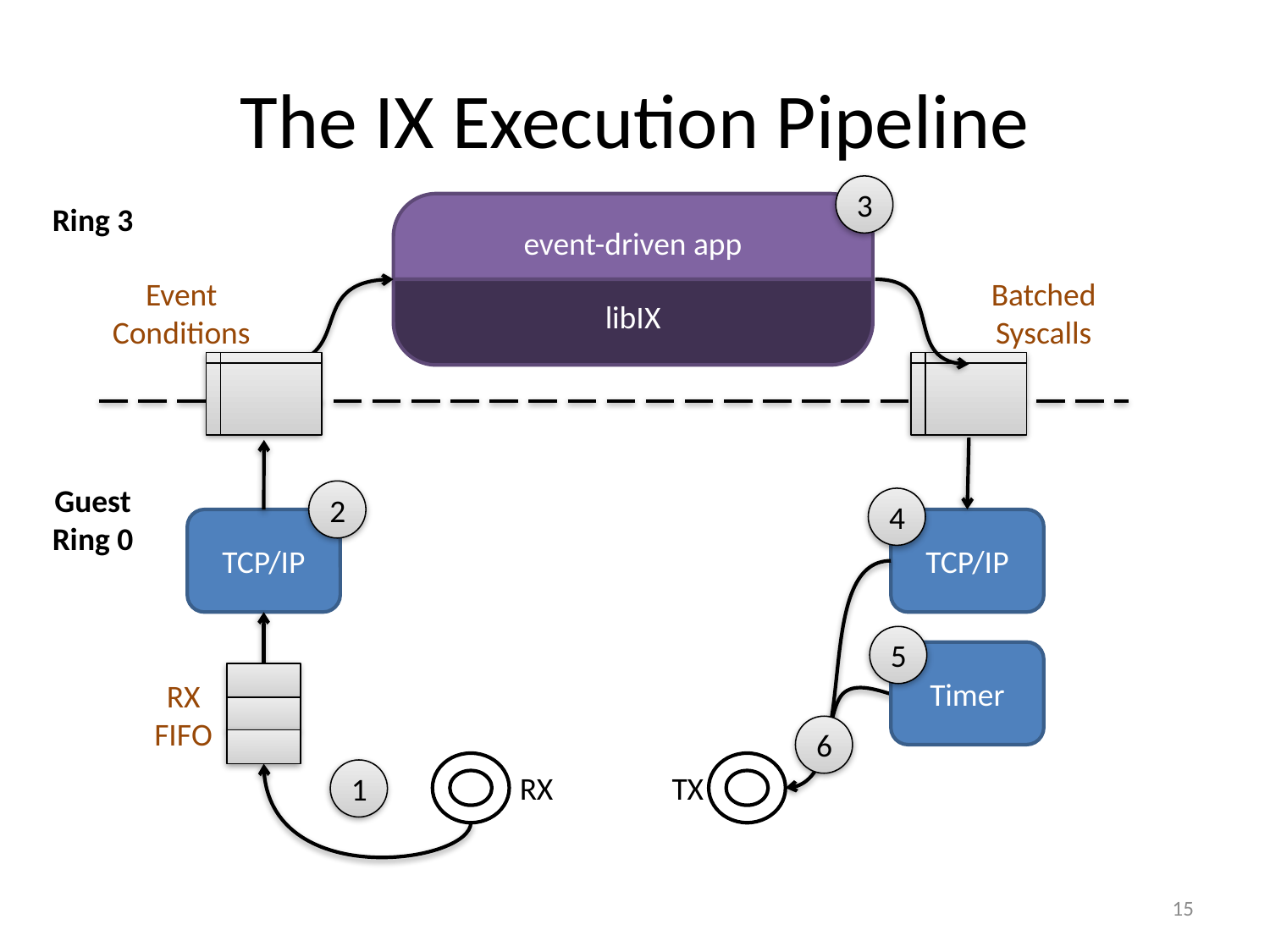

# The IX Execution Pipeline
3
Ring 3
event-driven app
Event
Conditions
Batched
Syscalls
libIX

Guest
Ring 0
2
4
TCP/IP
TCP/IP
5
Timer

RX
FIFO

6

1
RX
TX
15